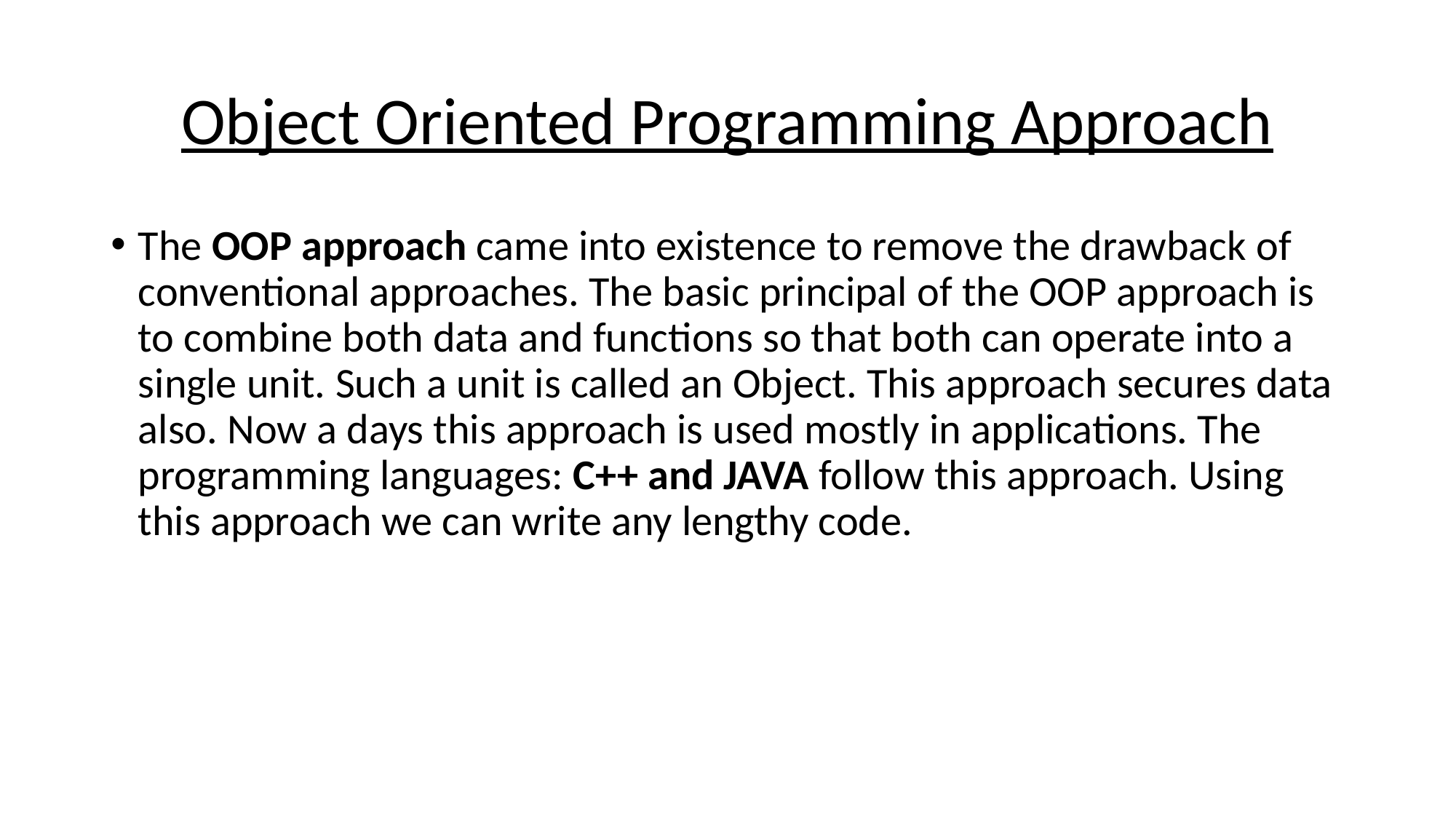

# Object Oriented Programming Approach
The OOP approach came into existence to remove the drawback of conventional approaches. The basic principal of the OOP approach is to combine both data and functions so that both can operate into a single unit. Such a unit is called an Object. This approach secures data also. Now a days this approach is used mostly in applications. The programming languages: C++ and JAVA follow this approach. Using this approach we can write any lengthy code.